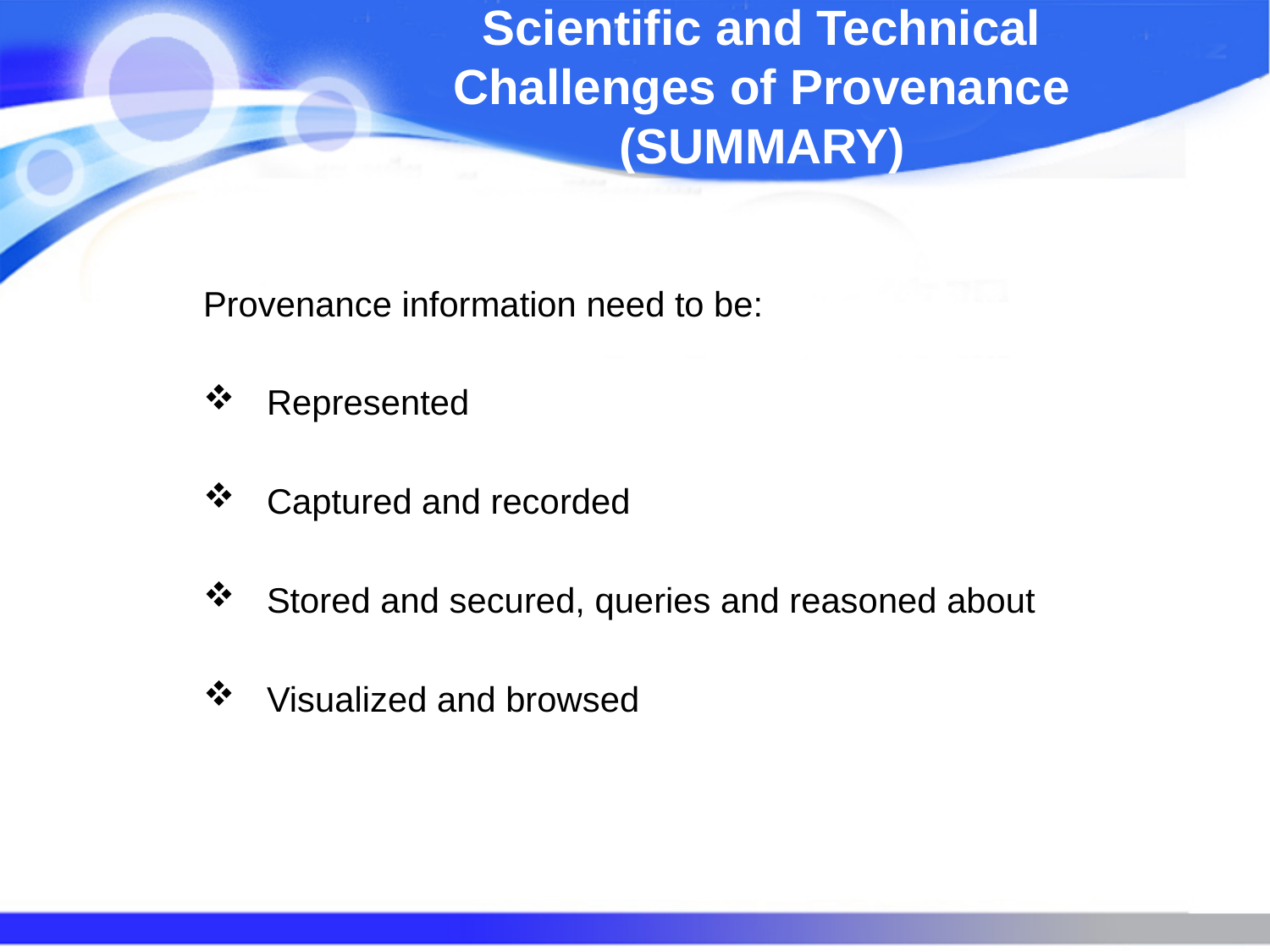

# Scientific and Technical Challenges of Provenance (SUMMARY)
Provenance information need to be:

Represented

Captured and recorded

Stored and secured, queries and reasoned about

Visualized and browsed